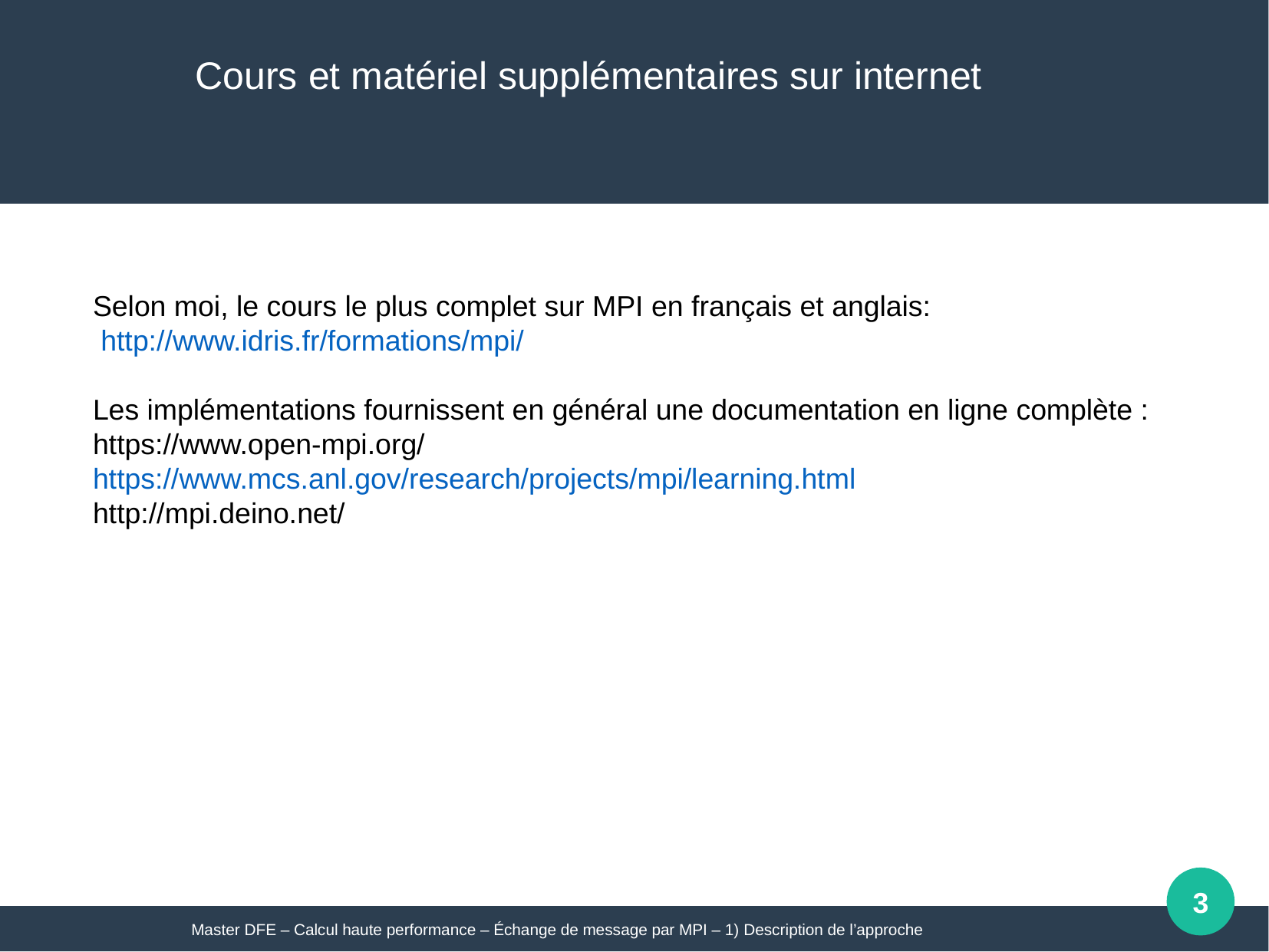

Cours et matériel supplémentaires sur internet
Selon moi, le cours le plus complet sur MPI en français et anglais:
 http://www.idris.fr/formations/mpi/

Les implémentations fournissent en général une documentation en ligne complète :
https://www.open-mpi.org/
https://www.mcs.anl.gov/research/projects/mpi/learning.html
http://mpi.deino.net/

3
Master DFE – Calcul haute performance – Échange de message par MPI – 1) Description de l’approche